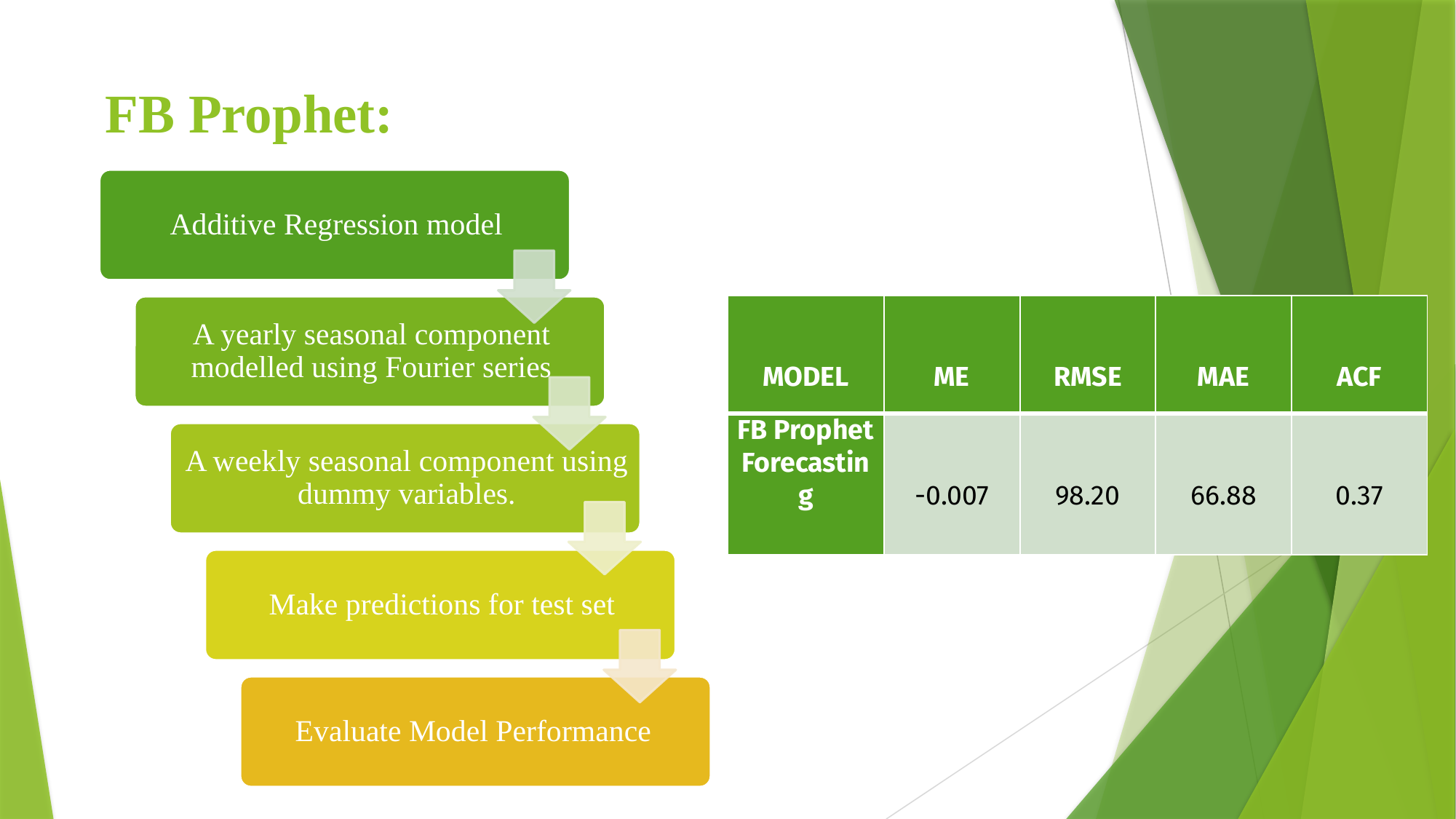

# FB Prophet:
Additive Regression model
A yearly seasonal component modelled using Fourier series
A weekly seasonal component using dummy variables.
Make predictions for test set
Evaluate Model Performance

| MODEL | ME | RMSE | MAE | ACF |
| --- | --- | --- | --- | --- |
| FB Prophet Forecasting | -0.007 | 98.20 | 66.88 | 0.37 |